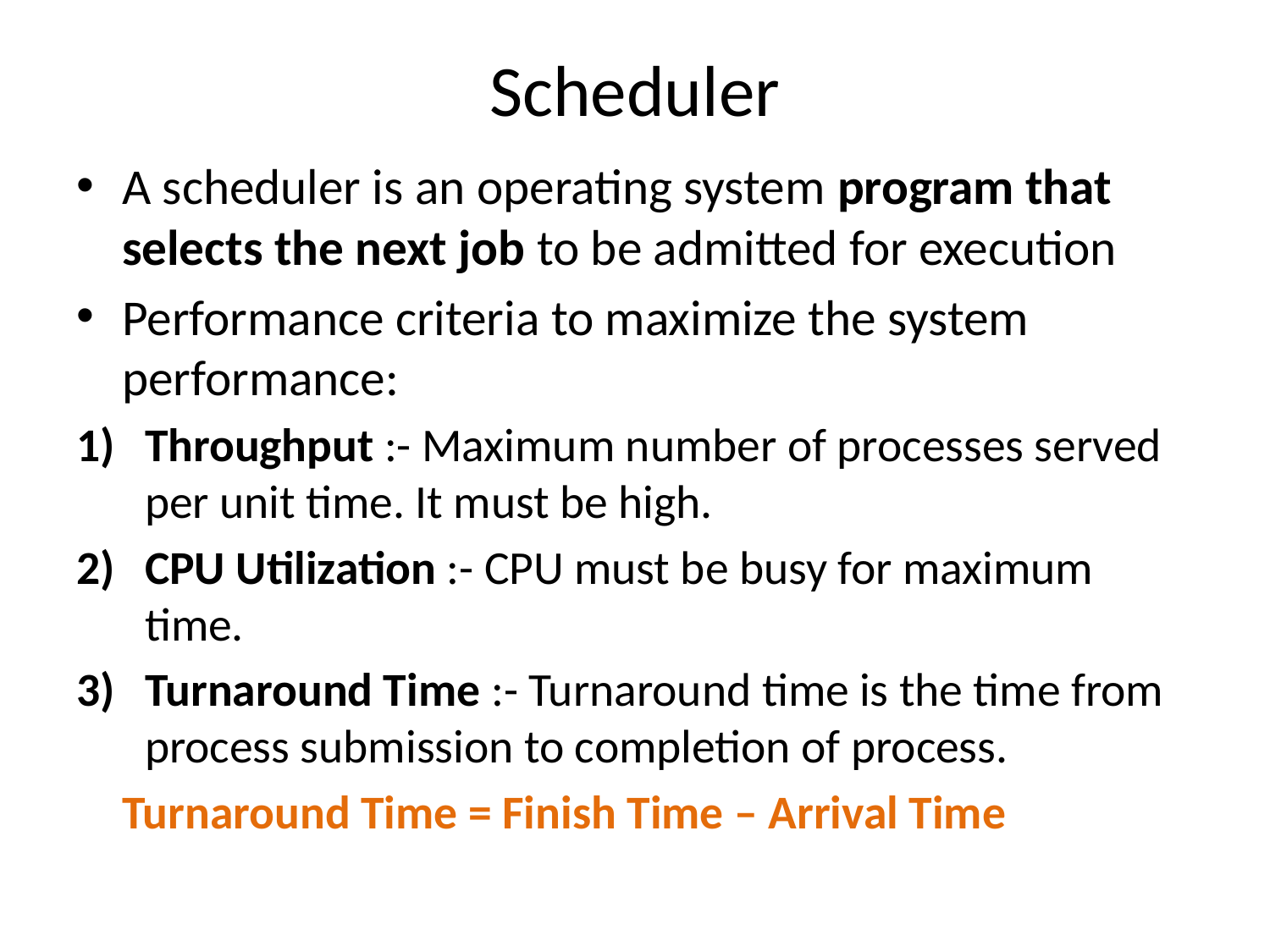

# Scheduler
A scheduler is an operating system program that selects the next job to be admitted for execution
Performance criteria to maximize the system performance:
Throughput :- Maximum number of processes served per unit time. It must be high.
CPU Utilization :- CPU must be busy for maximum time.
Turnaround Time :- Turnaround time is the time from process submission to completion of process.
	Turnaround Time = Finish Time – Arrival Time